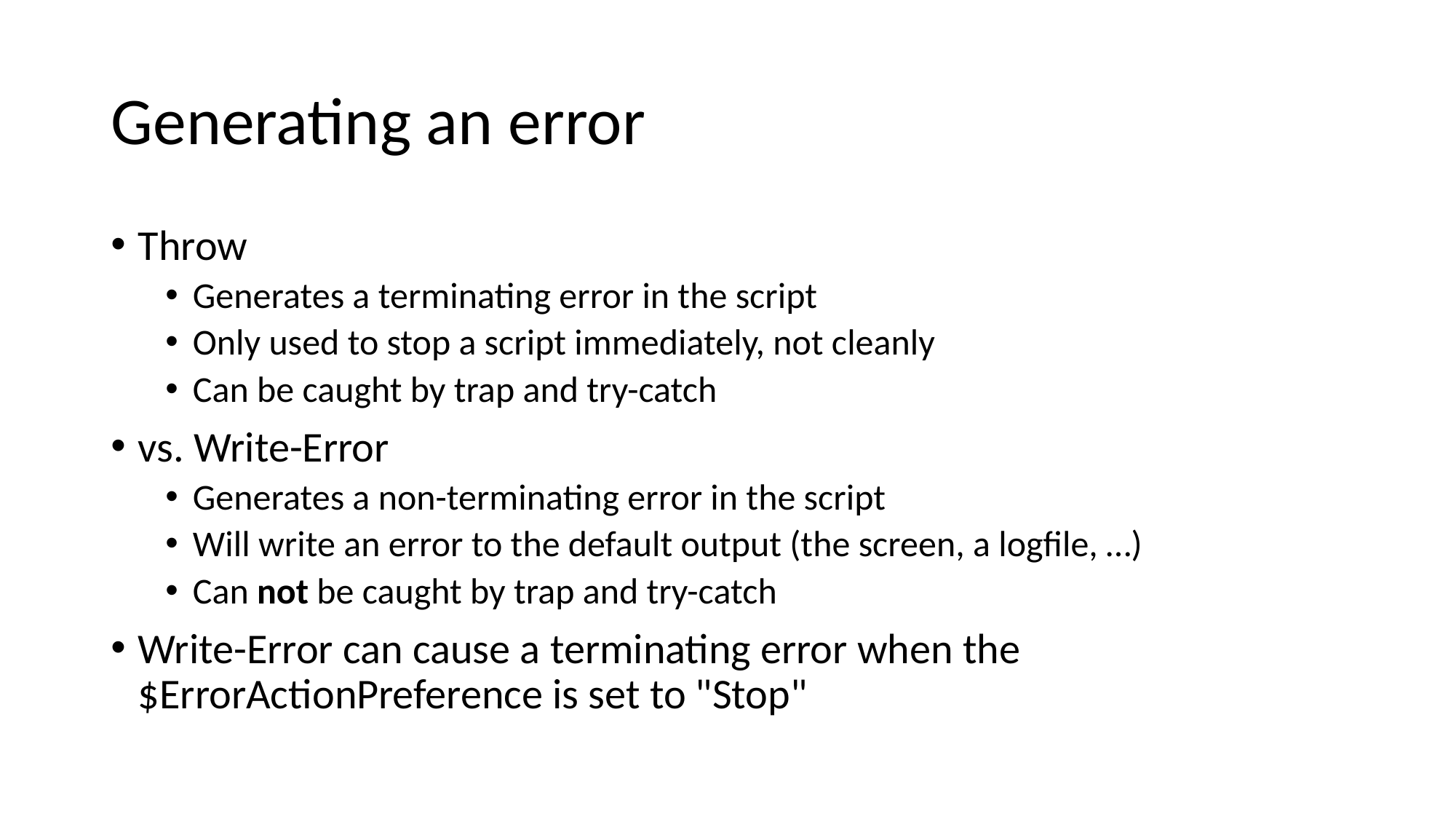

# Generating an error
Throw
Generates a terminating error in the script
Only used to stop a script immediately, not cleanly
Can be caught by trap and try-catch
vs. Write-Error
Generates a non-terminating error in the script
Will write an error to the default output (the screen, a logfile, …)
Can not be caught by trap and try-catch
Write-Error can cause a terminating error when the $ErrorActionPreference is set to "Stop"